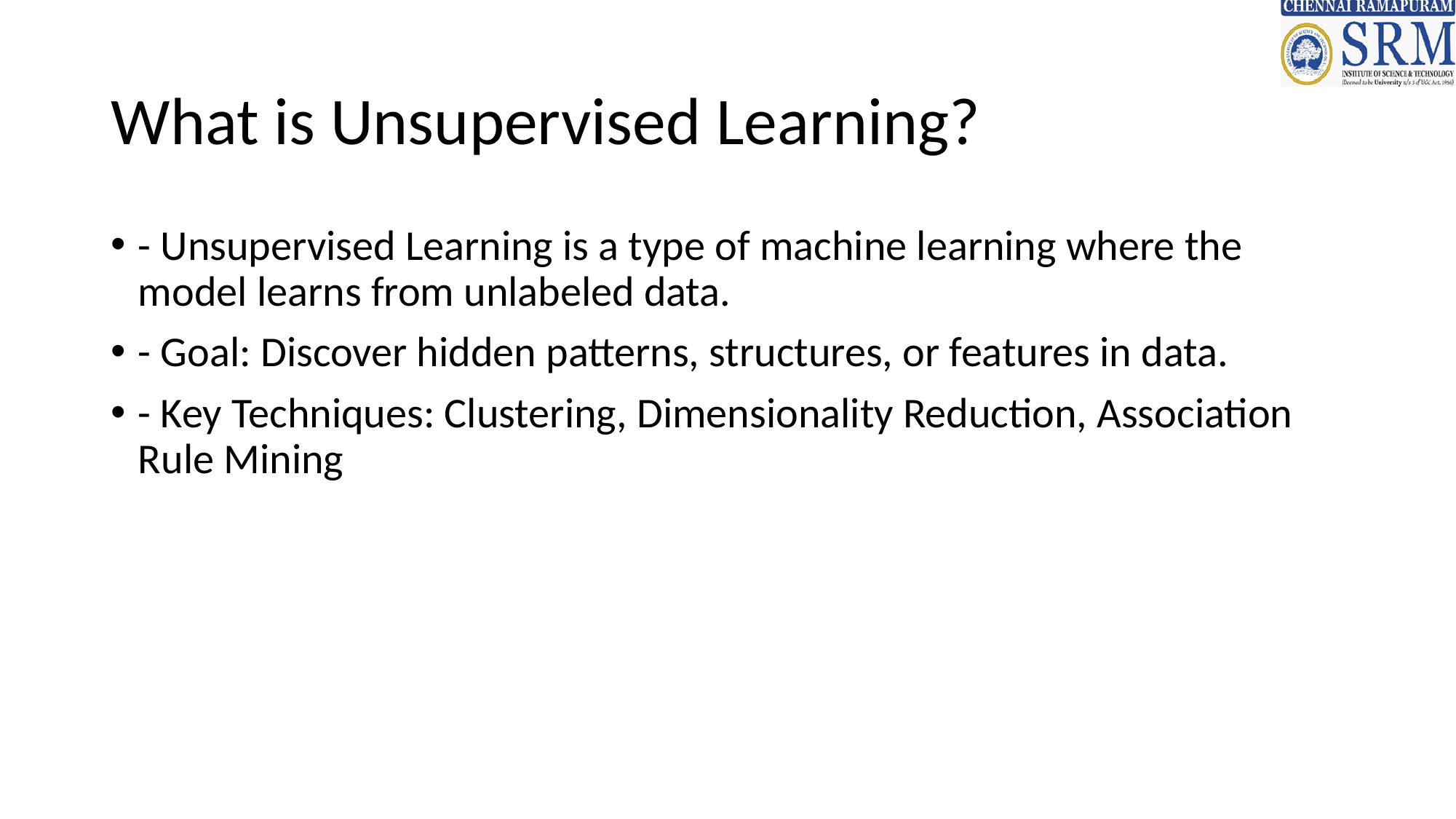

# What is Unsupervised Learning?
- Unsupervised Learning is a type of machine learning where the model learns from unlabeled data.
- Goal: Discover hidden patterns, structures, or features in data.
- Key Techniques: Clustering, Dimensionality Reduction, Association Rule Mining